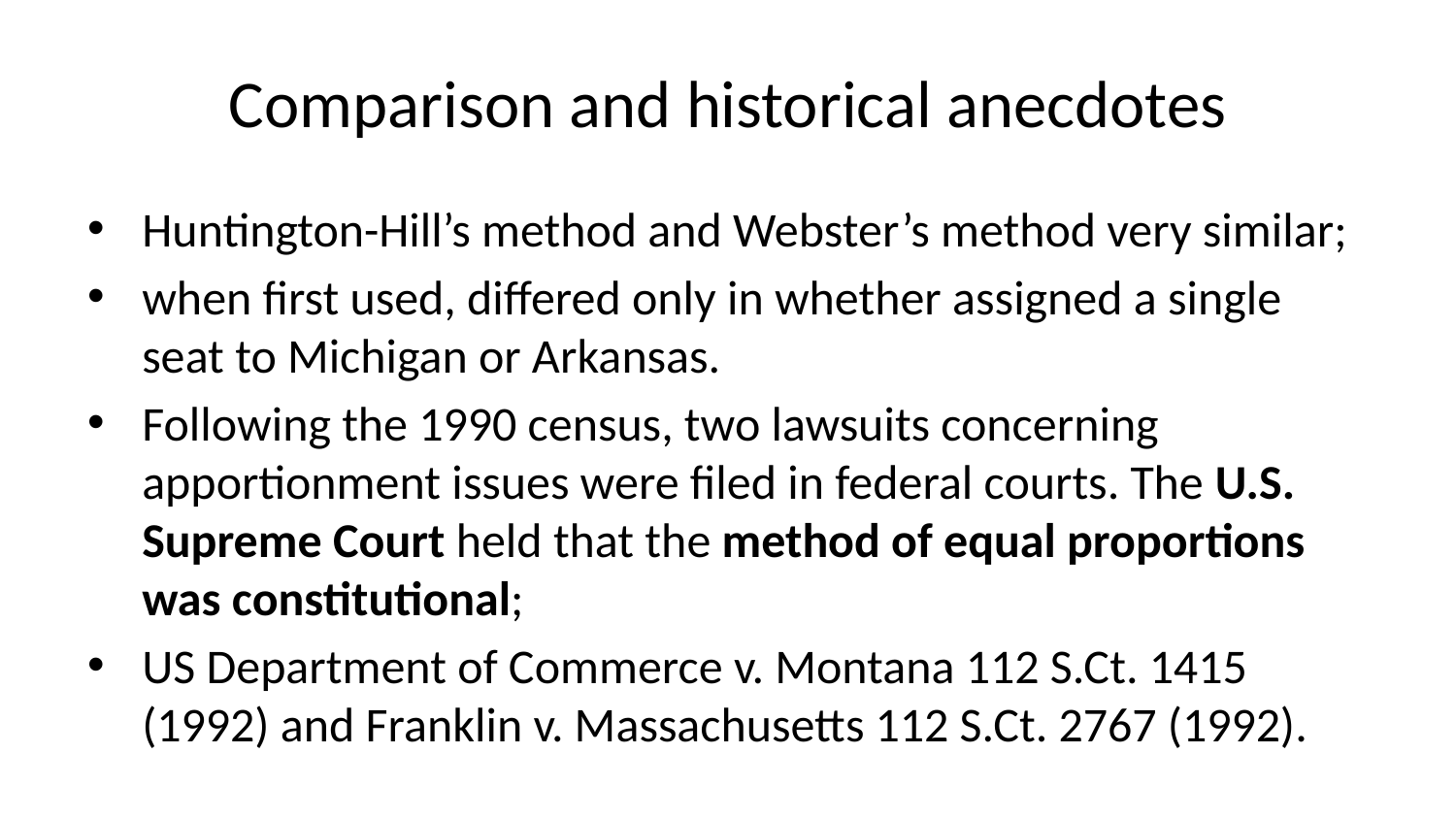

# Comparison and historical anecdotes
Huntington-Hill’s method and Webster’s method very similar;
when first used, differed only in whether assigned a single seat to Michigan or Arkansas.
Following the 1990 census, two lawsuits concerning apportionment issues were filed in federal courts. The U.S. Supreme Court held that the method of equal proportions was constitutional;
US Department of Commerce v. Montana 112 S.Ct. 1415 (1992) and Franklin v. Massachusetts 112 S.Ct. 2767 (1992).